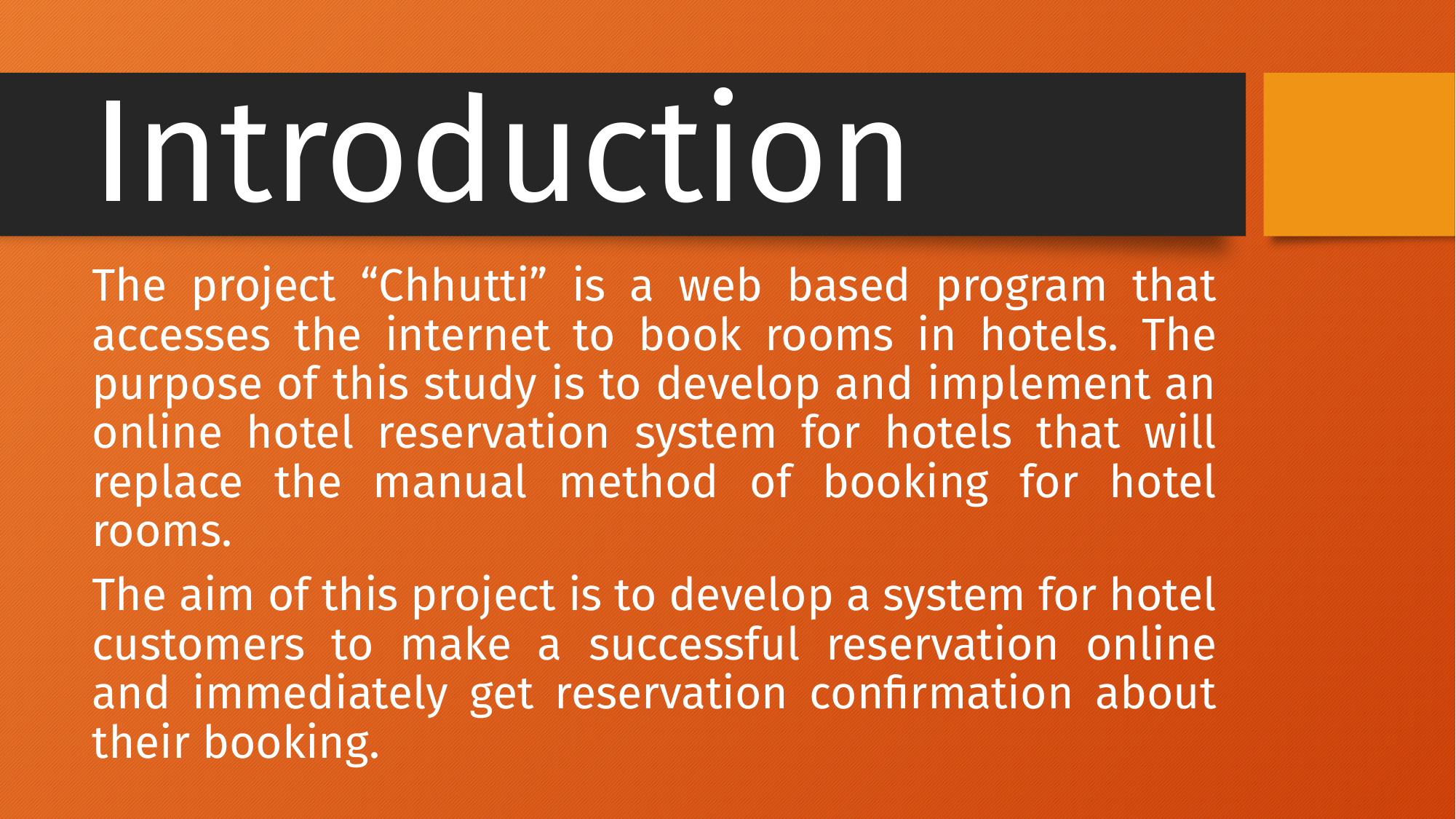

# Introduction
The project “Chhutti” is a web based program that accesses the internet to book rooms in hotels. The purpose of this study is to develop and implement an online hotel reservation system for hotels that will replace the manual method of booking for hotel rooms.
The aim of this project is to develop a system for hotel customers to make a successful reservation online and immediately get reservation confirmation about their booking.